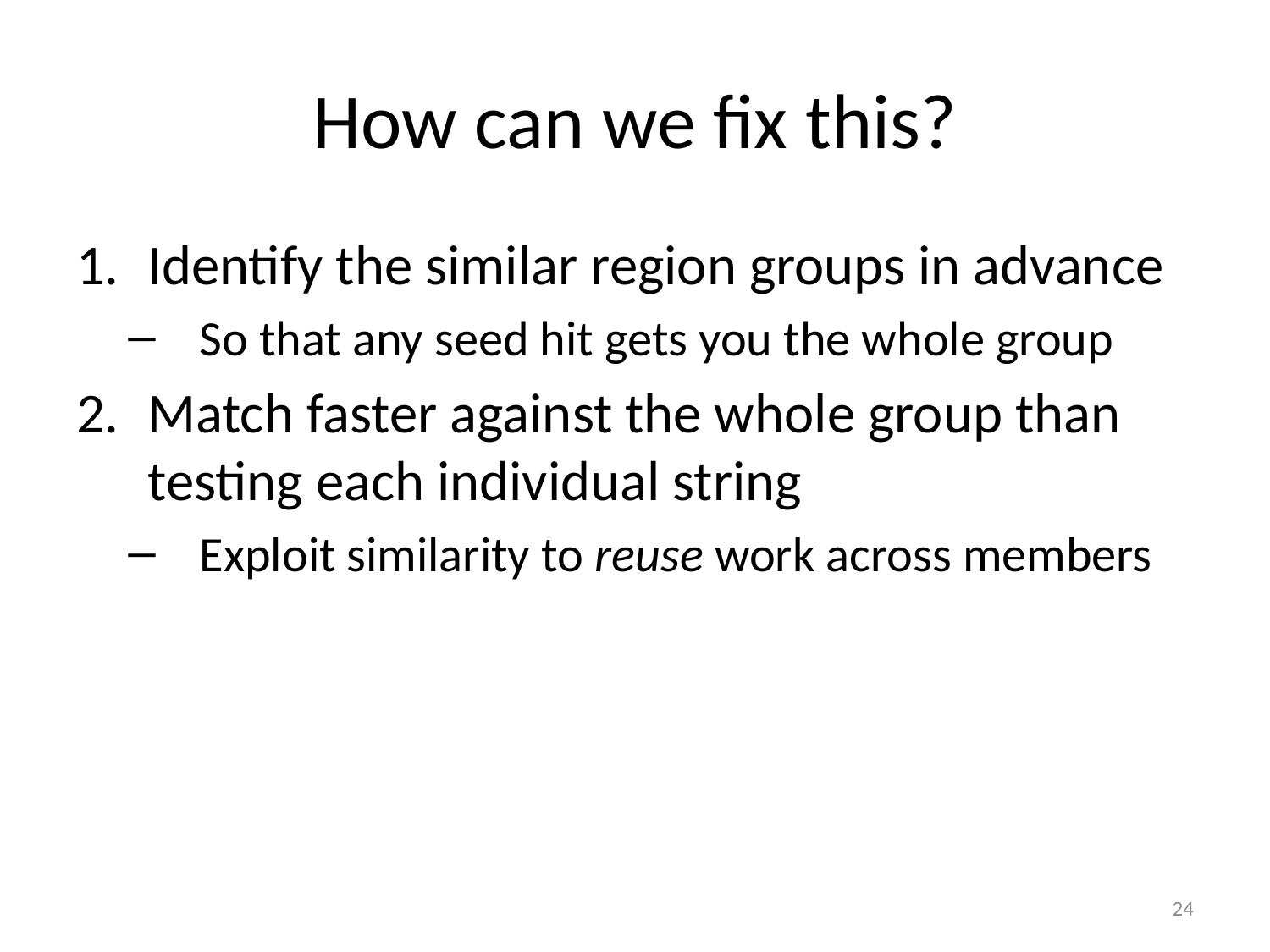

# How can we fix this?
Identify the similar region groups in advance
So that any seed hit gets you the whole group
Match faster against the whole group than testing each individual string
Exploit similarity to reuse work across members
24